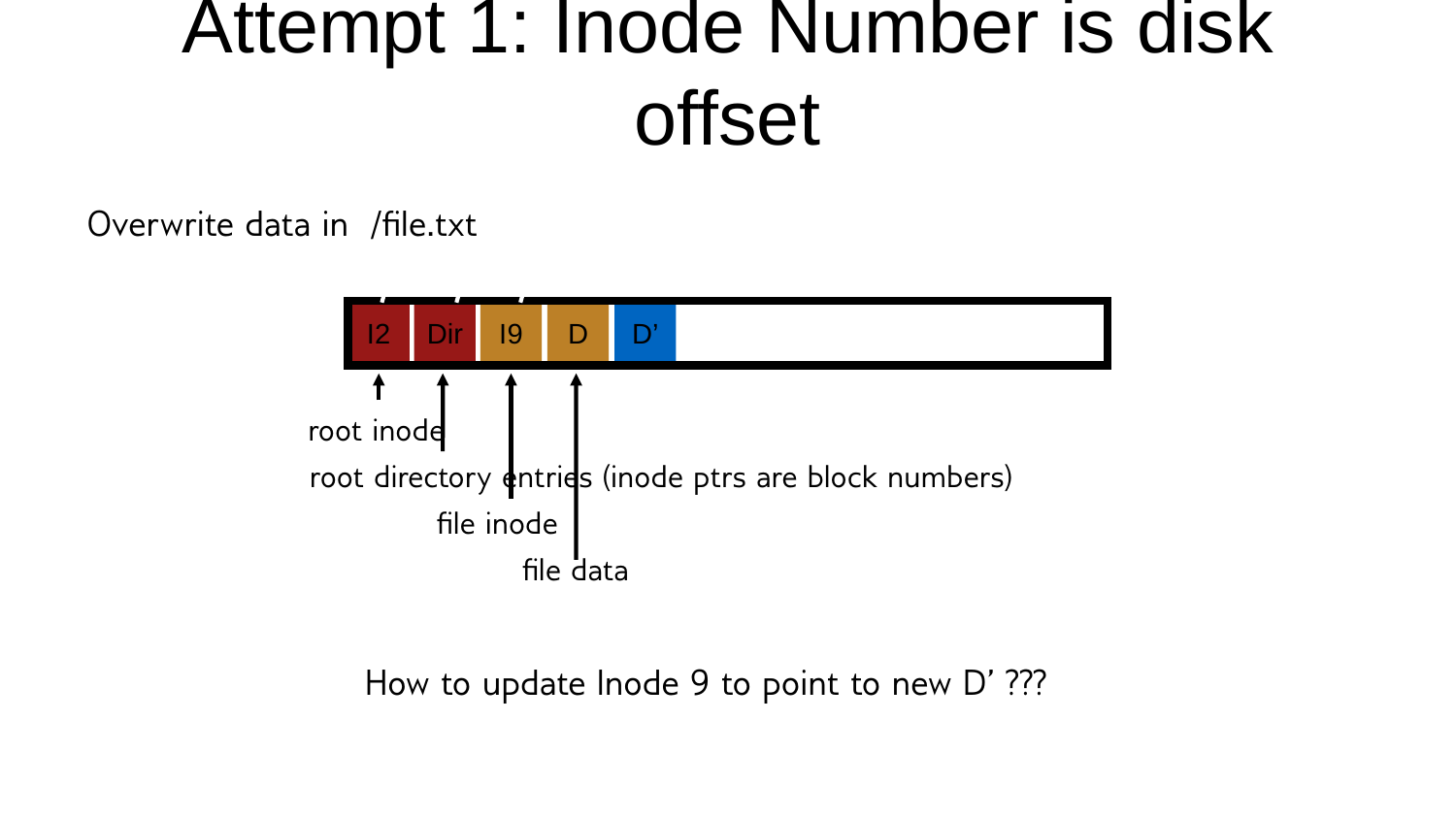

# Attempt 1: Inode Number is disk offset
Overwrite data in  /file.txt

I2

Dir
I9
D
D’

root inode
root directory entries (inode ptrs are block numbers)
file inode
file data
How to update Inode 9 to point to new D’ ???